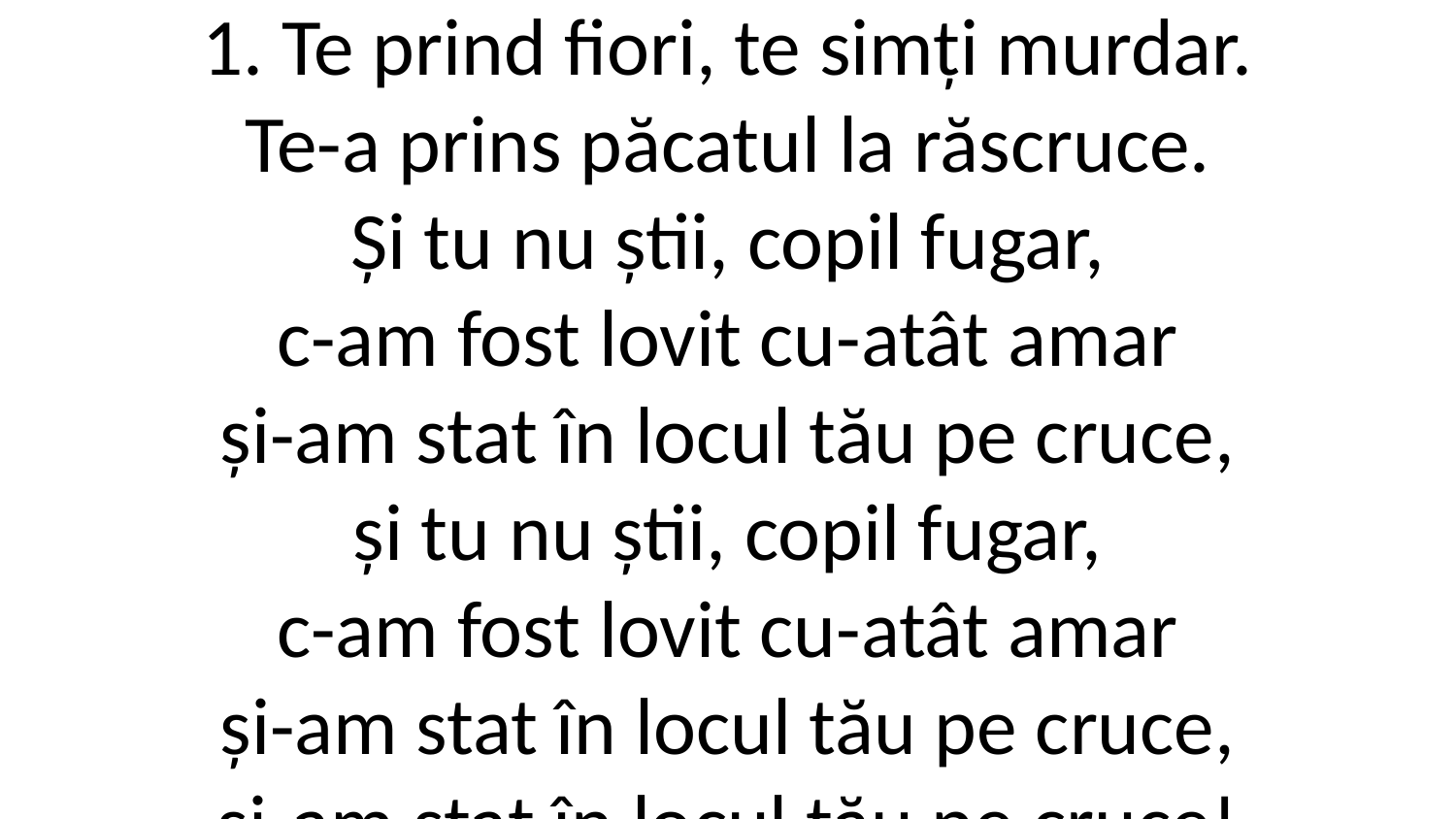

1. Te prind fiori, te simți murdar.
Te-a prins păcatul la răscruce.
Și tu nu știi, copil fugar,
c-am fost lovit cu-atât amar
și-am stat în locul tău pe cruce,
și tu nu știi, copil fugar,
c-am fost lovit cu-atât amar
și-am stat în locul tău pe cruce,
și-am stat în locul tău pe cruce!